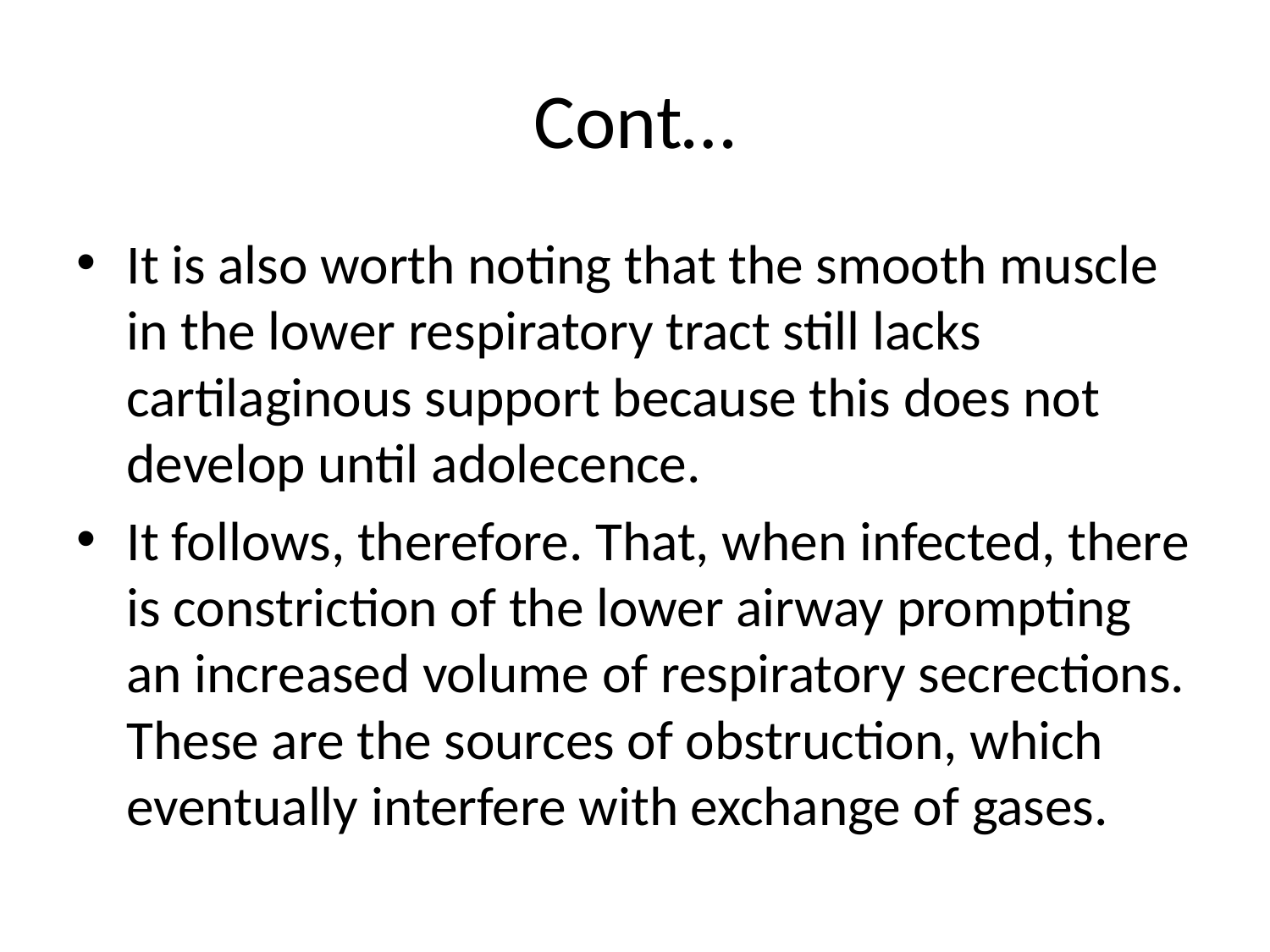

# Cont…
It is also worth noting that the smooth muscle in the lower respiratory tract still lacks cartilaginous support because this does not develop until adolecence.
It follows, therefore. That, when infected, there is constriction of the lower airway prompting an increased volume of respiratory secrections. These are the sources of obstruction, which eventually interfere with exchange of gases.